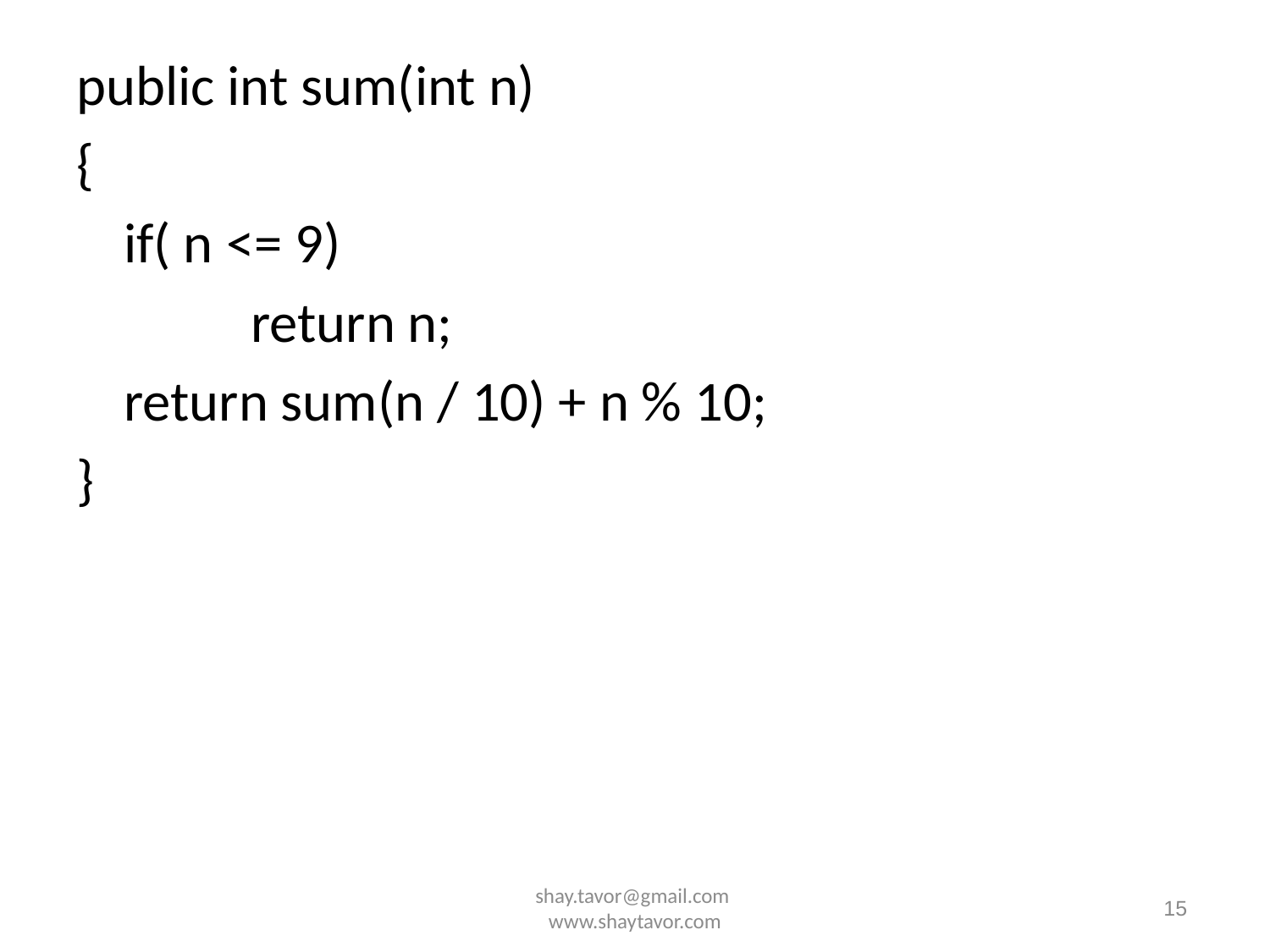

public int sum(int n)
{
	if( n <= 9)
		return n;
	return sum(n / 10) + n % 10;
}
shay.tavor@gmail.com  www.shaytavor.com
15